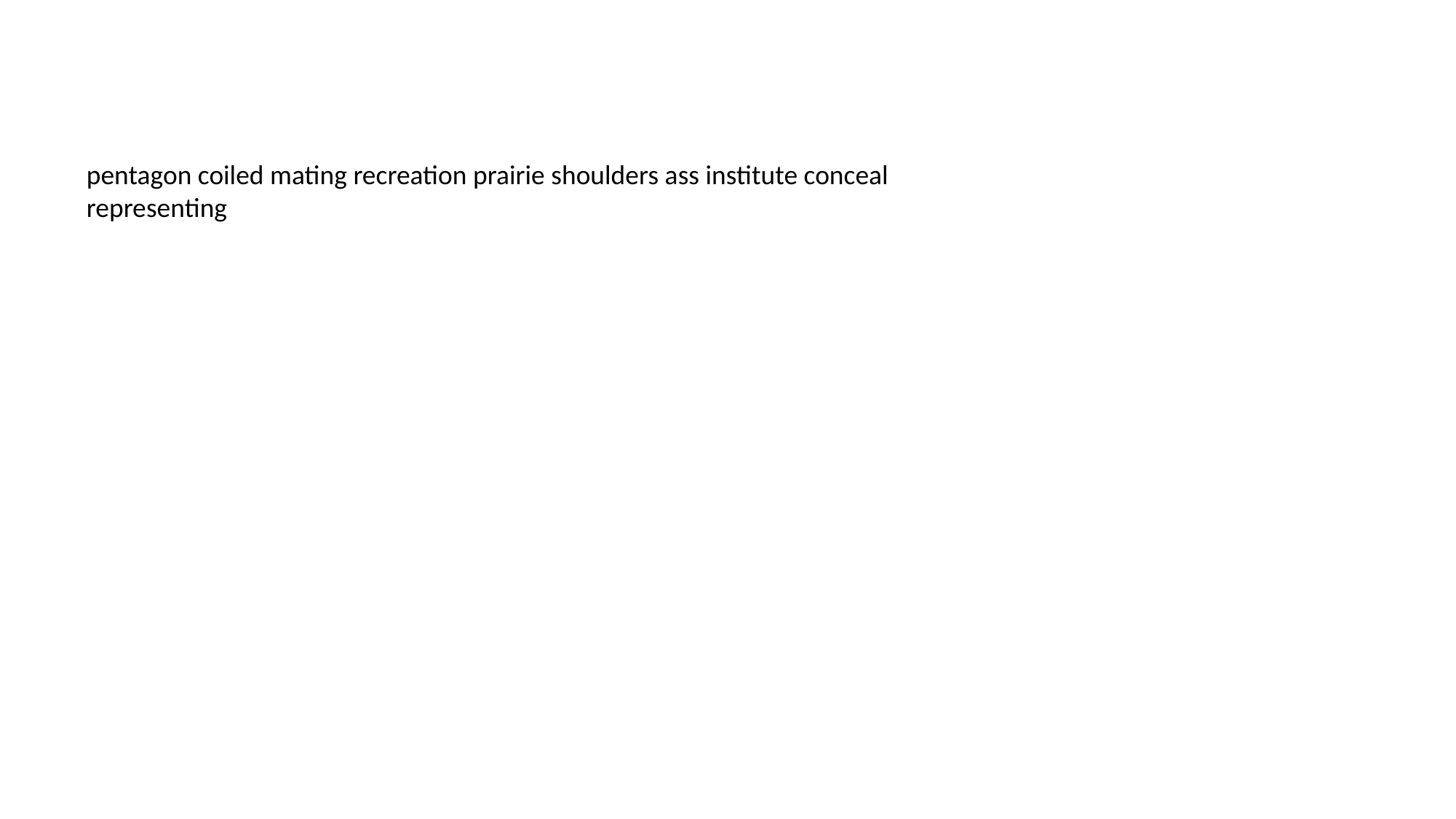

#
pentagon coiled mating recreation prairie shoulders ass institute conceal representing